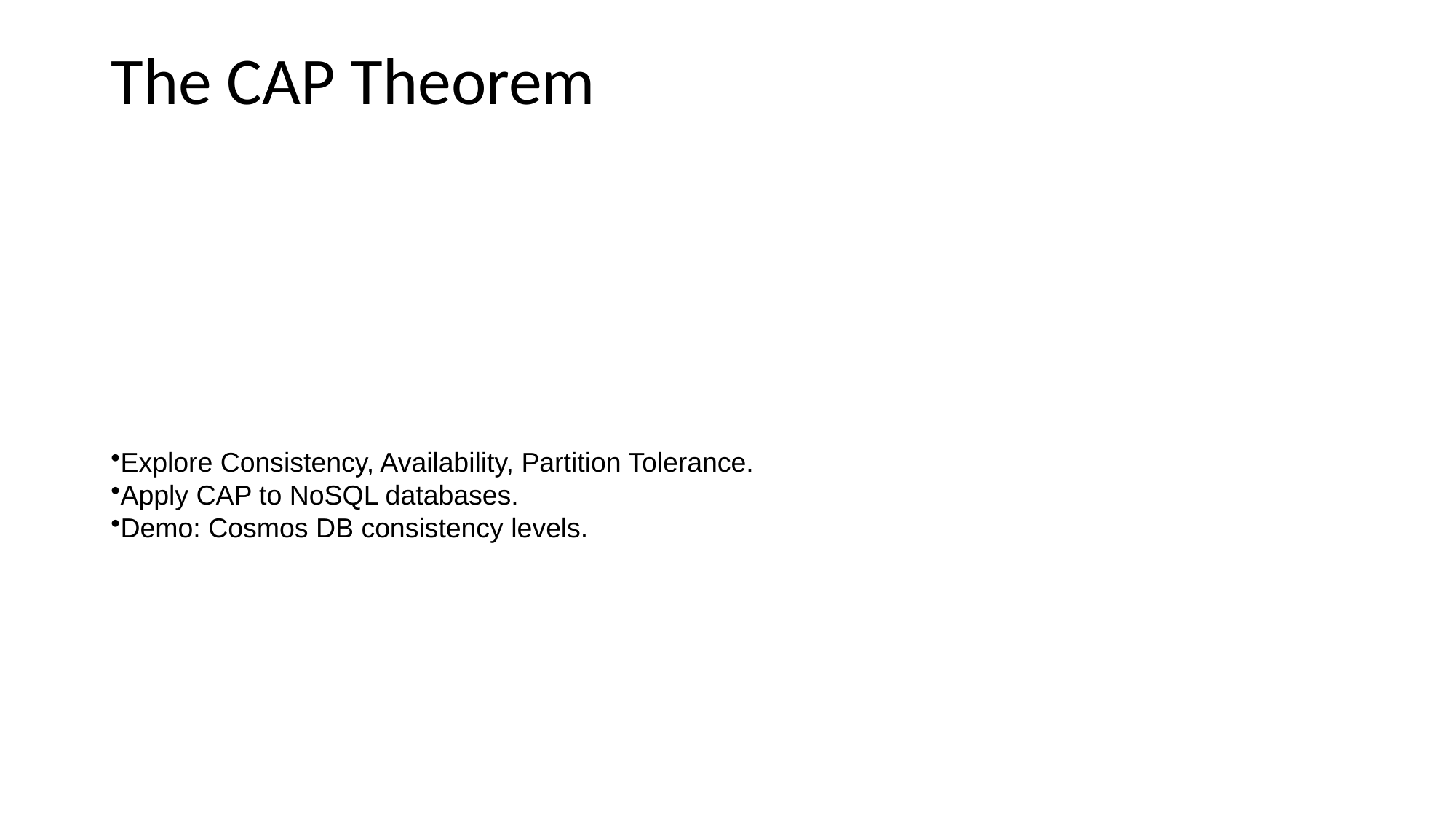

# The CAP Theorem

Explore Consistency, Availability, Partition Tolerance.
Apply CAP to NoSQL databases.
Demo: Cosmos DB consistency levels.